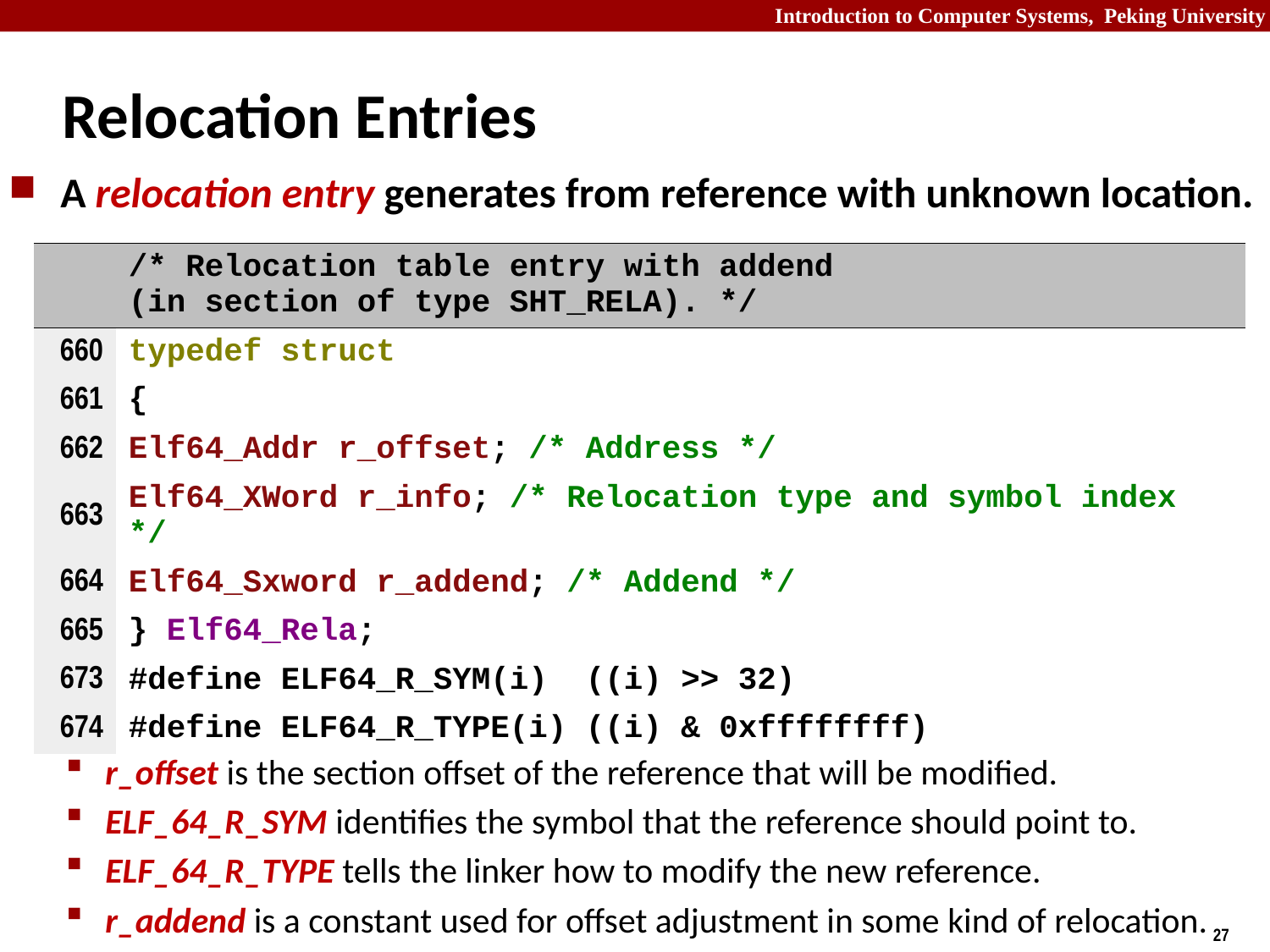

# Relocation Entries
A relocation entry generates from reference with unknown location.
|  | /\* Relocation table entry with addend (in section of type SHT\_RELA). \*/ |
| --- | --- |
| 660 | typedef struct |
| 661 | { |
| 662 | Elf64\_Addr r\_offset; /\* Address \*/ |
| 663 | Elf64\_XWord r\_info; /\* Relocation type and symbol index \*/ |
| 664 | Elf64\_Sxword r\_addend; /\* Addend \*/ |
| 665 | } Elf64\_Rela; |
| 673 | #define ELF64\_R\_SYM(i) ((i) >> 32) |
| 674 | #define ELF64\_R\_TYPE(i) ((i) & 0xffffffff) |
r_offset is the section offset of the reference that will be modified.
ELF_64_R_SYM identifies the symbol that the reference should point to.
ELF_64_R_TYPE tells the linker how to modify the new reference.
r_addend is a constant used for offset adjustment in some kind of relocation.